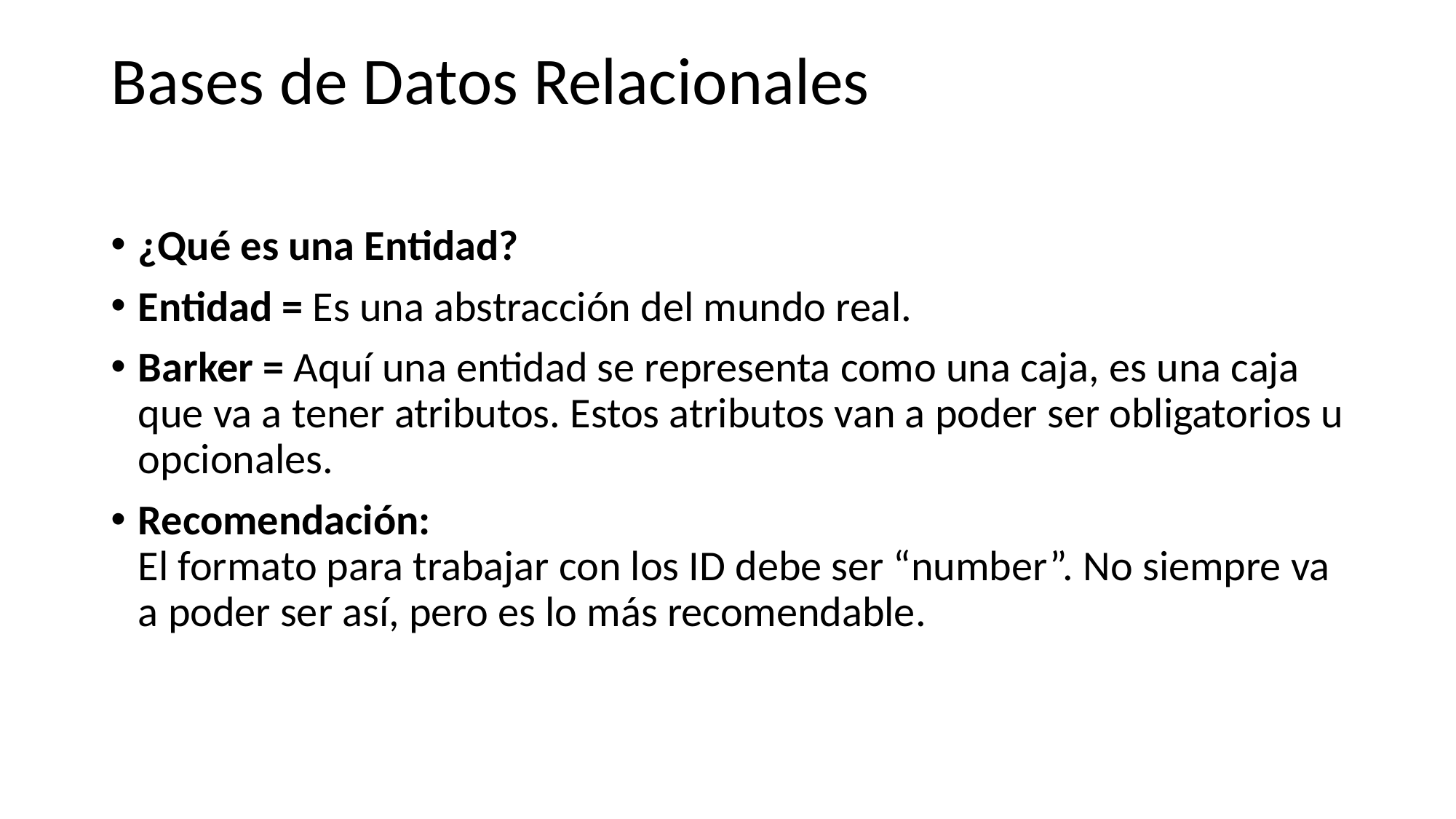

# Bases de Datos Relacionales
¿Qué es una Entidad?
Entidad = Es una abstracción del mundo real.
Barker = Aquí una entidad se representa como una caja, es una caja que va a tener atributos. Estos atributos van a poder ser obligatorios u opcionales.
Recomendación:
El formato para trabajar con los ID debe ser “number”. No siempre va a poder ser así, pero es lo más recomendable.